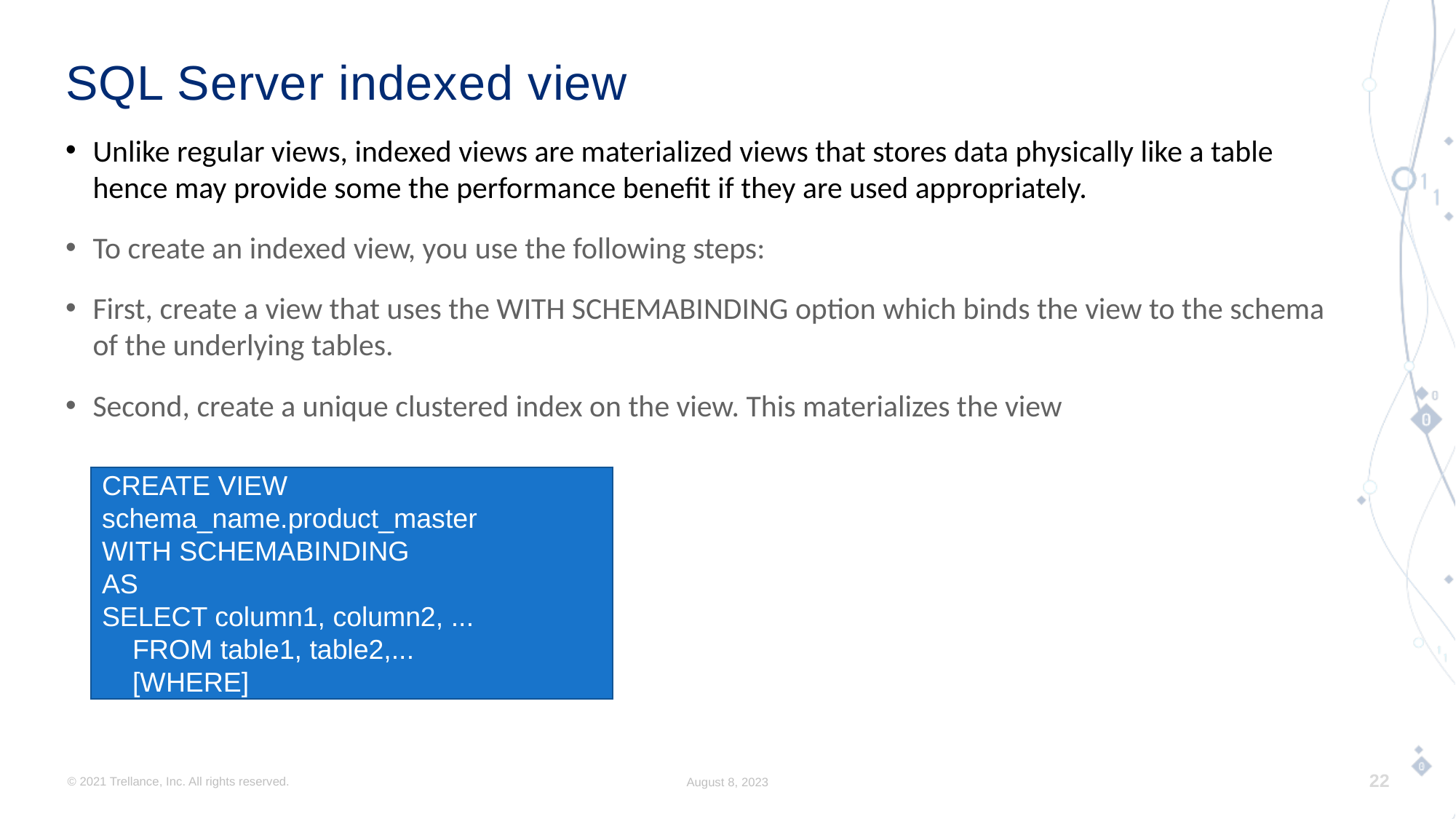

# SQL Server indexed view
Unlike regular views, indexed views are materialized views that stores data physically like a table hence may provide some the performance benefit if they are used appropriately.
To create an indexed view, you use the following steps:
First, create a view that uses the WITH SCHEMABINDING option which binds the view to the schema of the underlying tables.
Second, create a unique clustered index on the view. This materializes the view

CREATE VIEW schema_name.product_master
WITH SCHEMABINDING
AS
SELECT column1, column2, ...
    FROM table1, table2,...
    [WHERE]
© 2021 Trellance, Inc. All rights reserved.
August 8, 2023
22